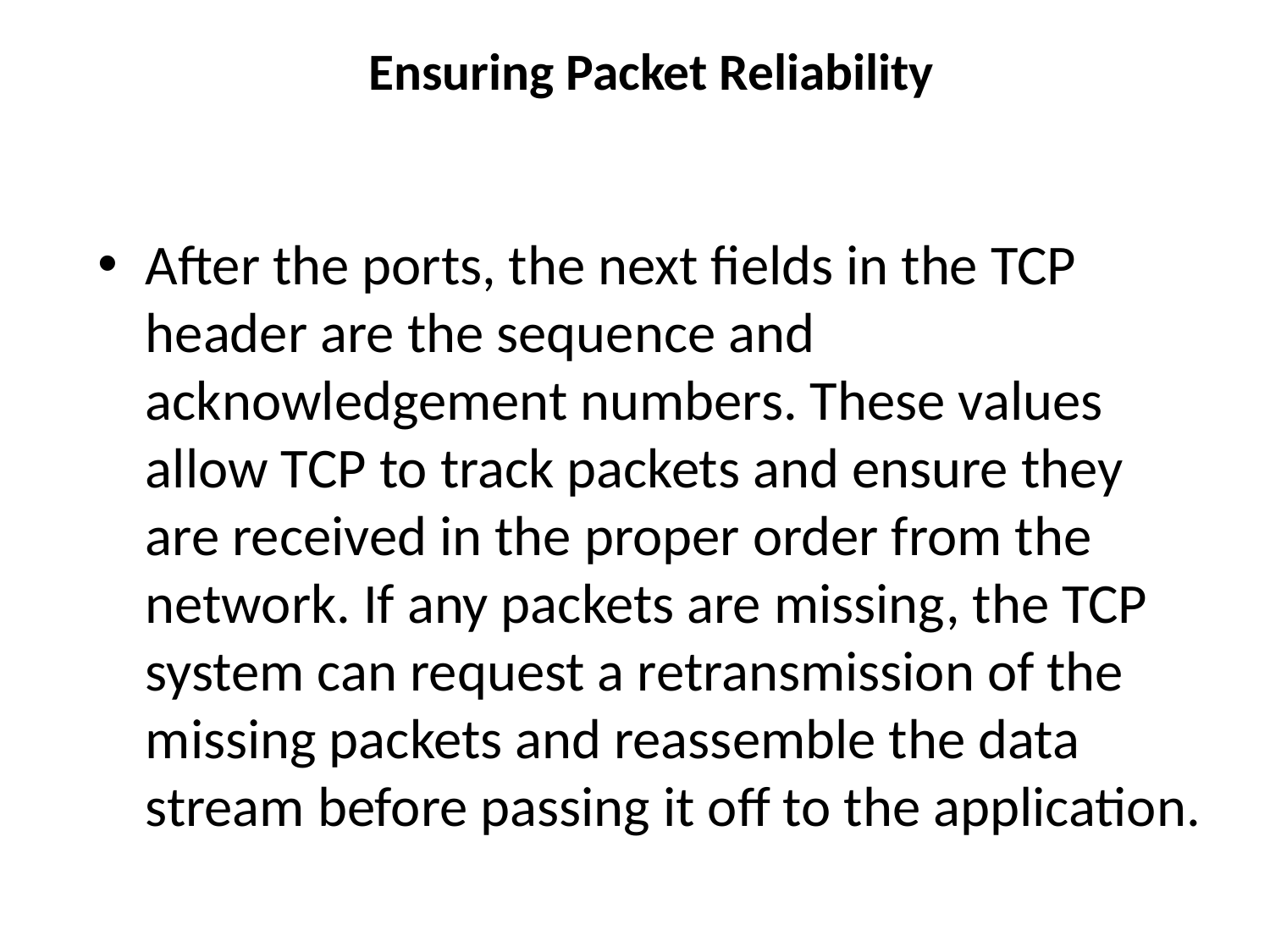

# Ensuring Packet Reliability
After the ports, the next fields in the TCP header are the sequence and acknowledgement numbers. These values allow TCP to track packets and ensure they are received in the proper order from the network. If any packets are missing, the TCP system can request a retransmission of the missing packets and reassemble the data stream before passing it off to the application.